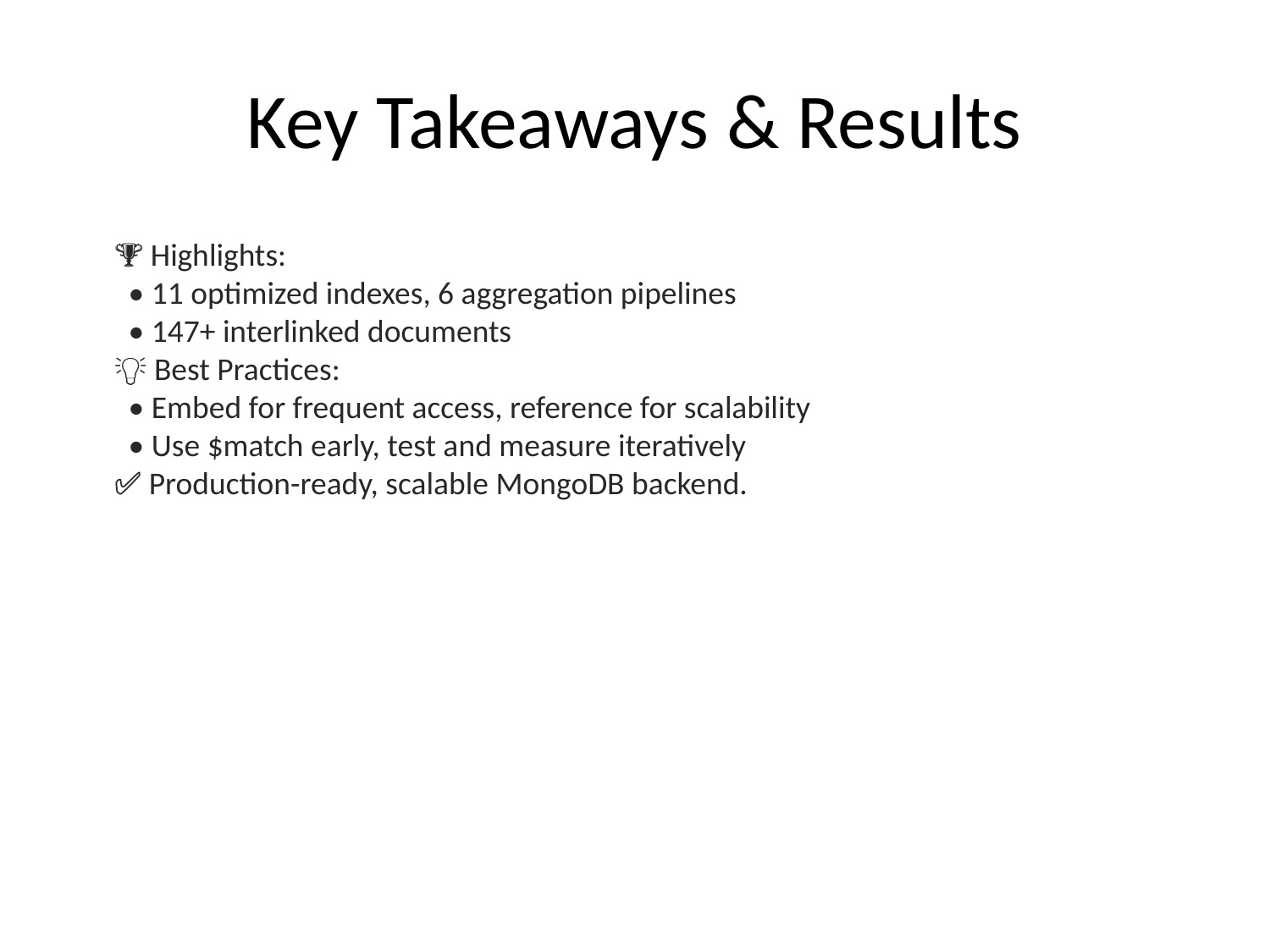

# Key Takeaways & Results

🏆 Highlights:
  • 11 optimized indexes, 6 aggregation pipelines
  • 147+ interlinked documents
💡 Best Practices:
  • Embed for frequent access, reference for scalability
  • Use $match early, test and measure iteratively
✅ Production-ready, scalable MongoDB backend.